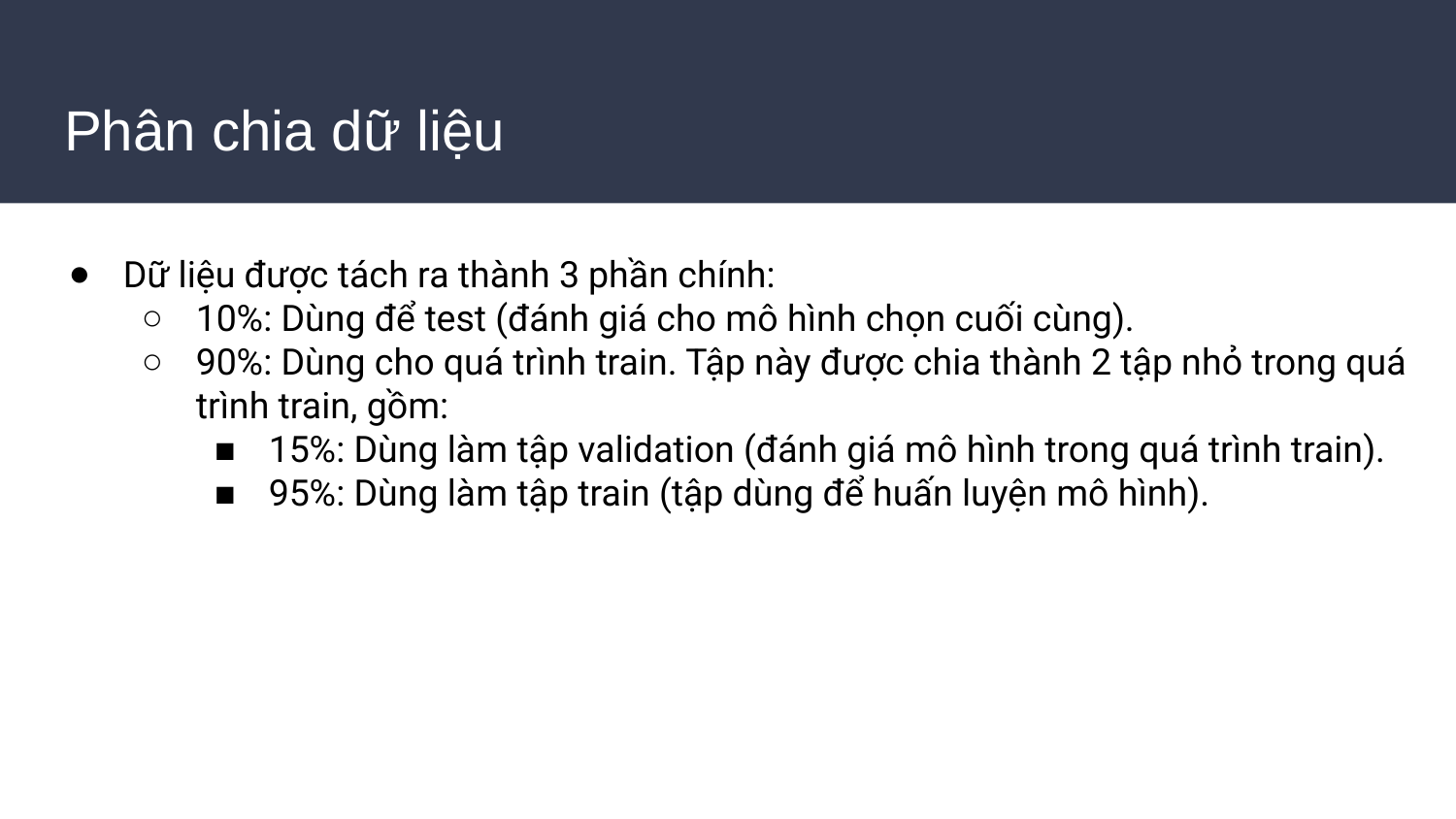

# Phân chia dữ liệu
Dữ liệu được tách ra thành 3 phần chính:
10%: Dùng để test (đánh giá cho mô hình chọn cuối cùng).
90%: Dùng cho quá trình train. Tập này được chia thành 2 tập nhỏ trong quá trình train, gồm:
15%: Dùng làm tập validation (đánh giá mô hình trong quá trình train).
95%: Dùng làm tập train (tập dùng để huấn luyện mô hình).